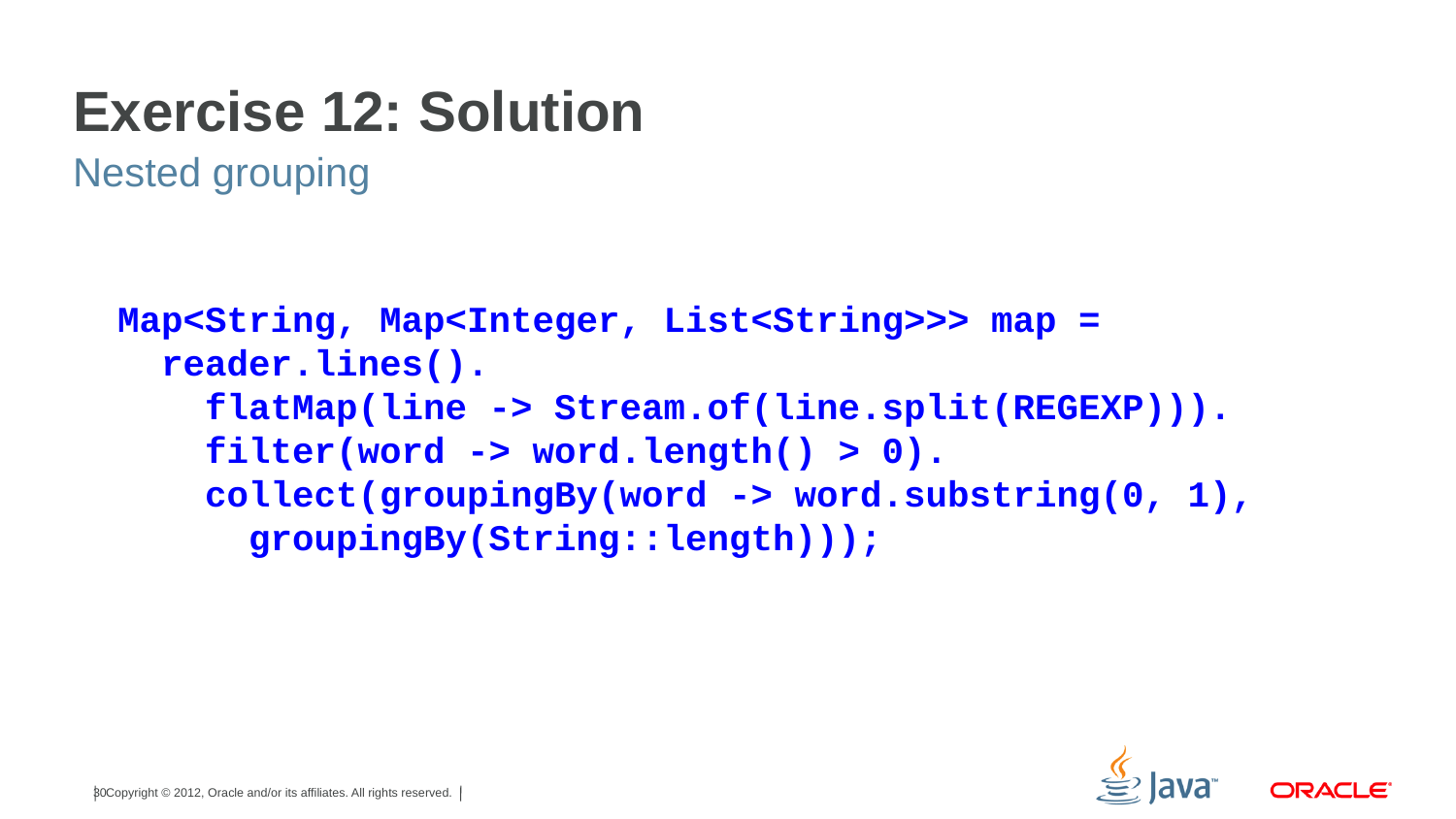

# Exercise 12: Solution
Nested grouping
Map<String, Map<Integer, List<String>>> map =
  reader.lines().
    flatMap(line -> Stream.of(line.split(REGEXP))).
    filter(word -> word.length() > 0).
    collect(groupingBy(word -> word.substring(0, 1),
      groupingBy(String::length)));